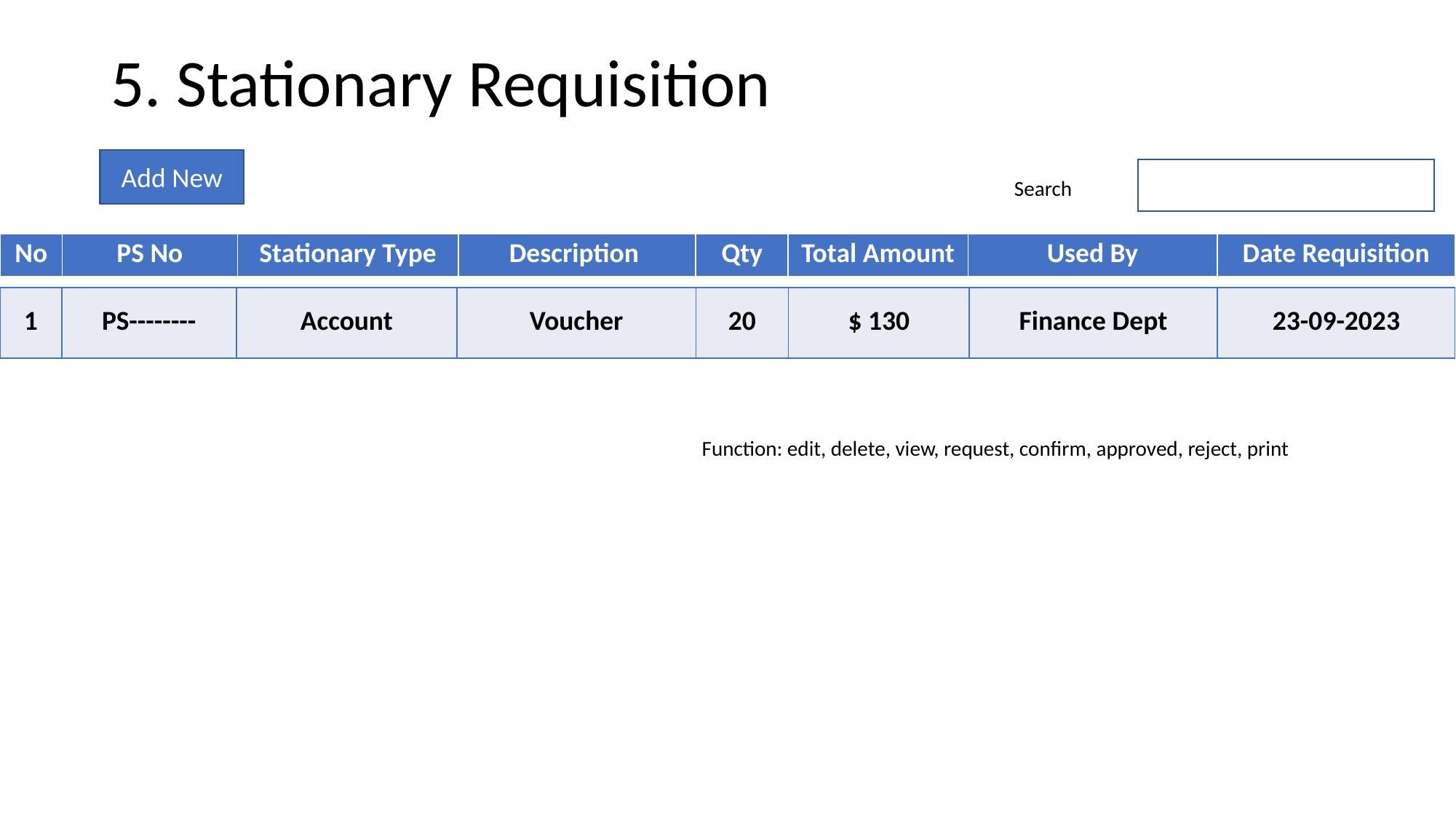

5. Stationary Requisition
Add New

Search
| No | PS No | Stationary Type | Description | Qty | Total Amount | Used By | Date Requisition |
| --- | --- | --- | --- | --- | --- | --- | --- |
| 1 | PS-------- | Account | Voucher | 20 | $ 130 | Finance Dept | 23-09-2023 |
| --- | --- | --- | --- | --- | --- | --- | --- |
Function: edit, delete, view, request, confirm, approved, reject, print